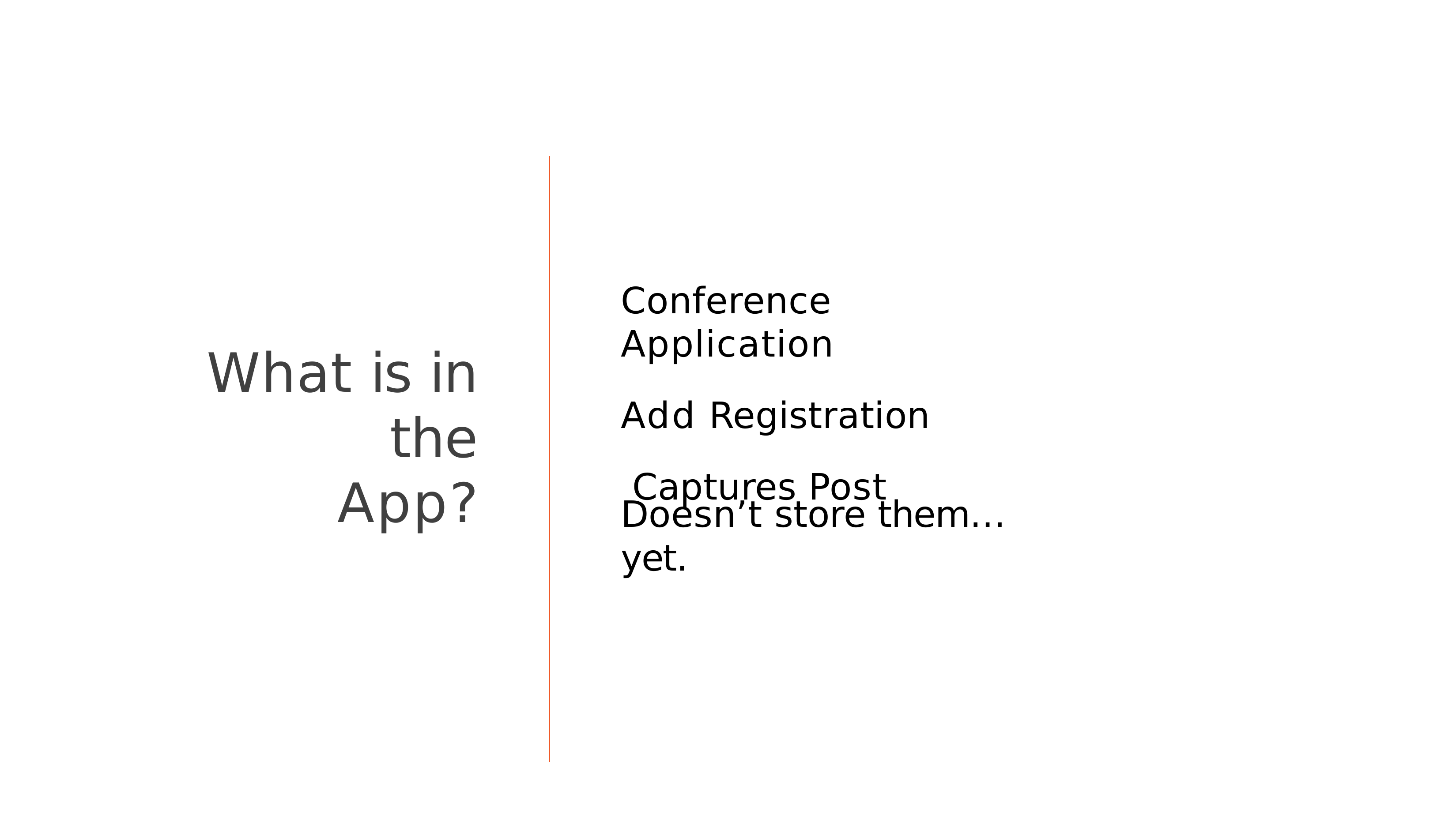

# Conference Application
Add Registration  Captures Post
What is in the
App?
Doesn’t store them…yet.
6